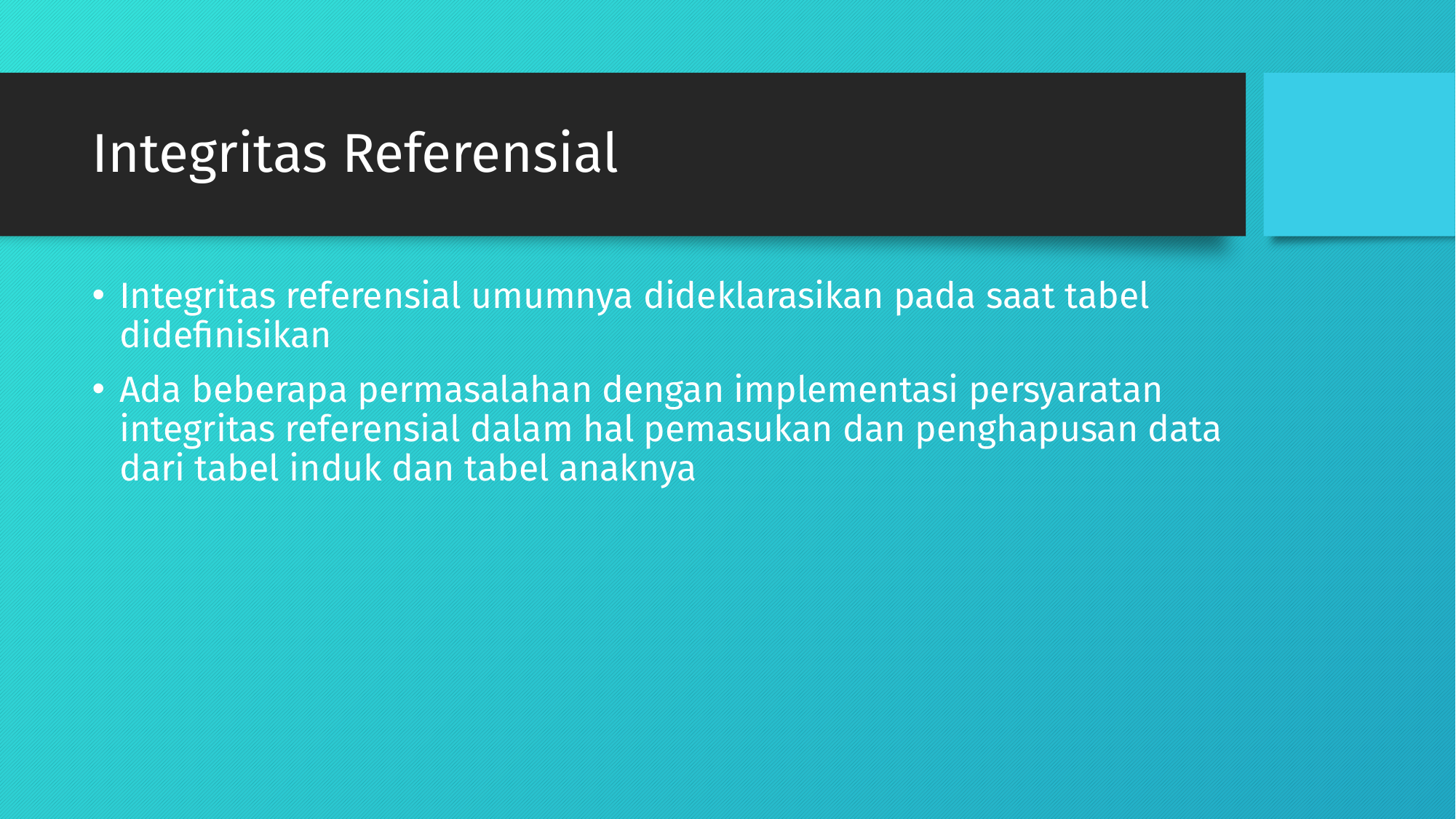

# Integritas Referensial
Integritas referensial umumnya dideklarasikan pada saat tabel didefinisikan
Ada beberapa permasalahan dengan implementasi persyaratan integritas referensial dalam hal pemasukan dan penghapusan data dari tabel induk dan tabel anaknya